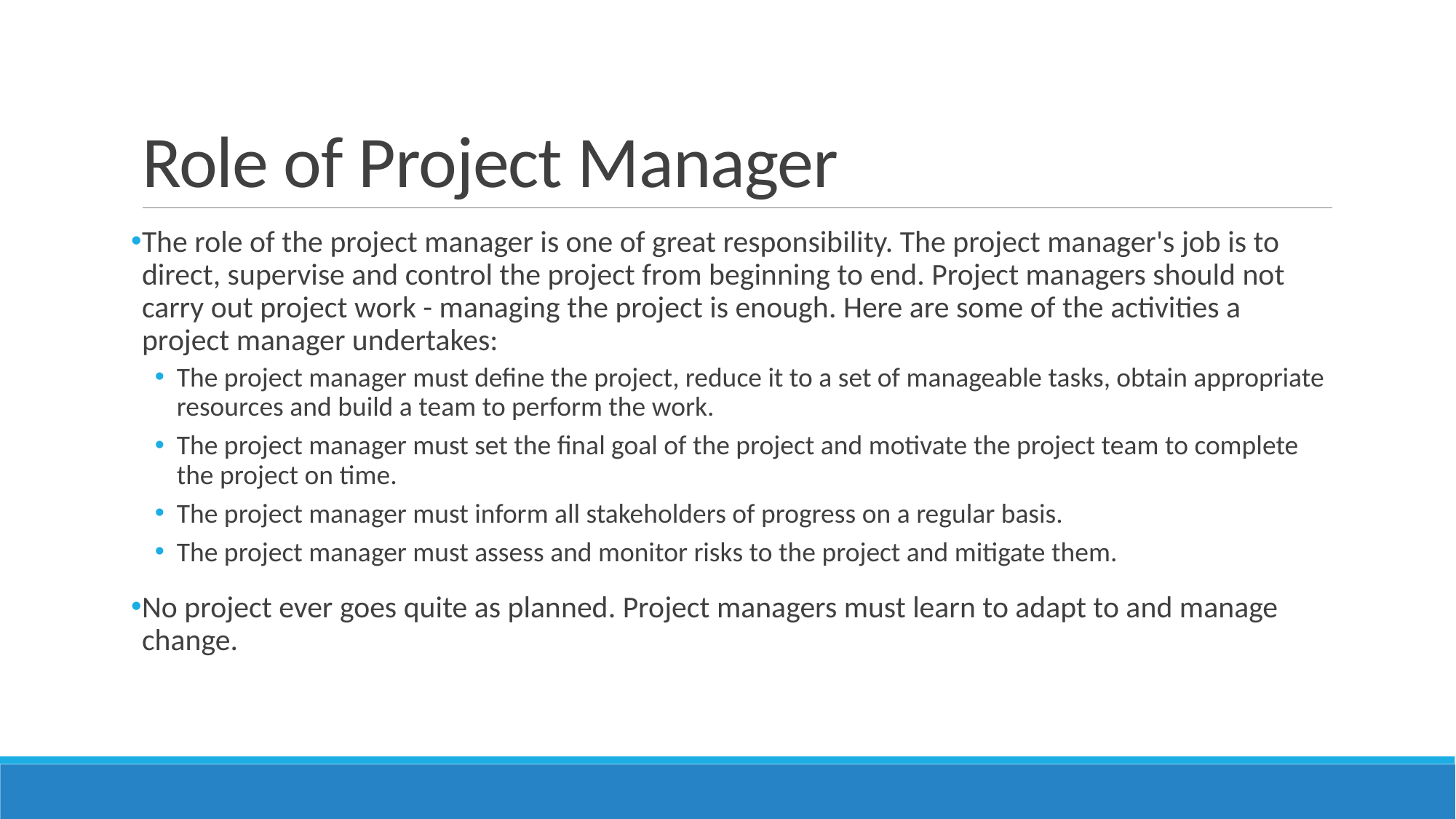

# Role of Project Manager
The role of the project manager is one of great responsibility. The project manager's job is to direct, supervise and control the project from beginning to end. Project managers should not carry out project work - managing the project is enough. Here are some of the activities a project manager undertakes:
The project manager must define the project, reduce it to a set of manageable tasks, obtain appropriate resources and build a team to perform the work.
The project manager must set the final goal of the project and motivate the project team to complete the project on time.
The project manager must inform all stakeholders of progress on a regular basis.
The project manager must assess and monitor risks to the project and mitigate them.
No project ever goes quite as planned. Project managers must learn to adapt to and manage change.